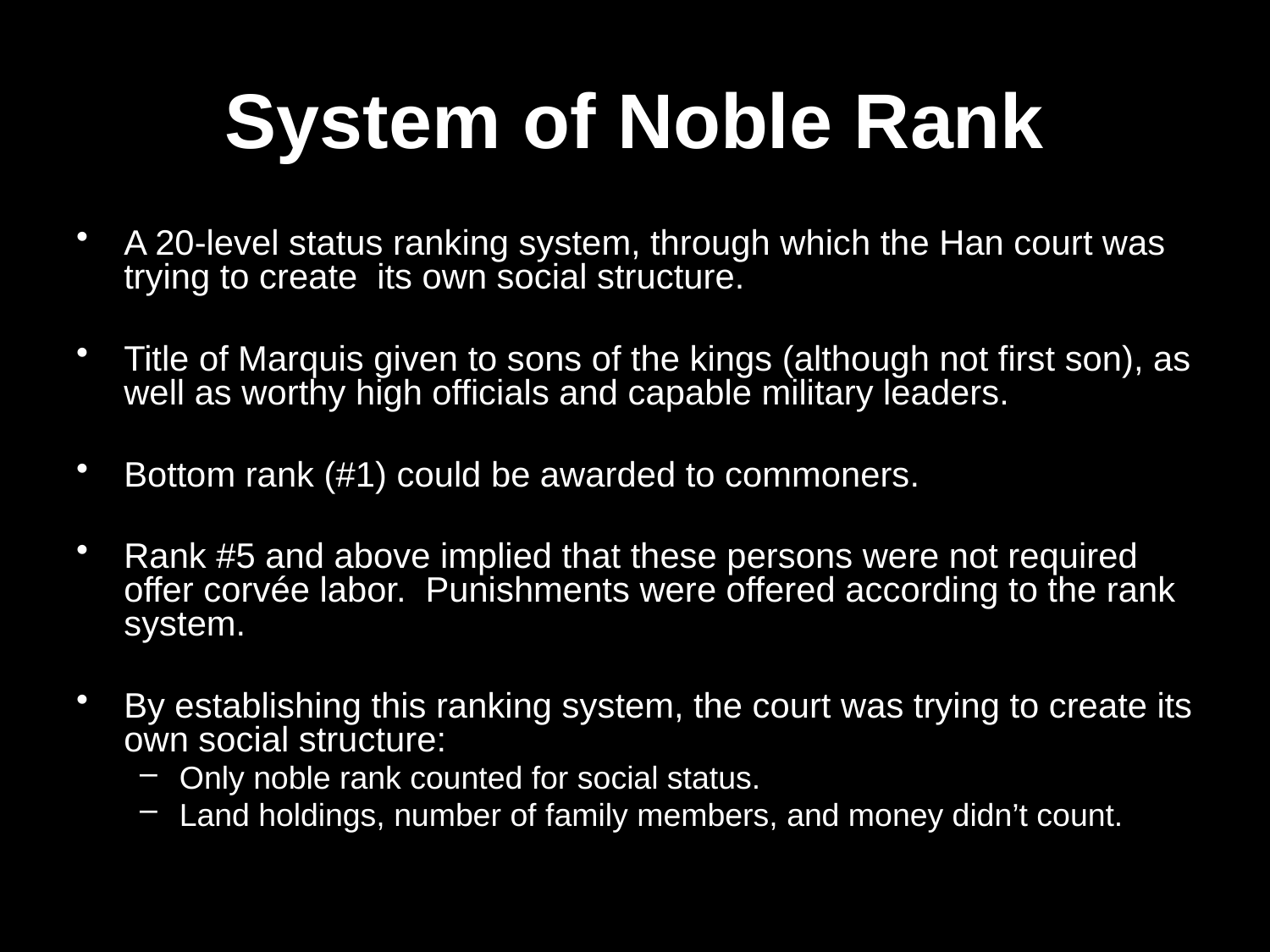

# System of Noble Rank
A 20-level status ranking system, through which the Han court was trying to create  its own social structure.

Title of Marquis given to sons of the kings (although not first son), as well as worthy high officials and capable military leaders.

Bottom rank (#1) could be awarded to commoners.

Rank #5 and above implied that these persons were not required offer corvée labor.  Punishments were offered according to the rank system.

By establishing this ranking system, the court was trying to create its own social structure:
Only noble rank counted for social status.
Land holdings, number of family members, and money didn’t count.